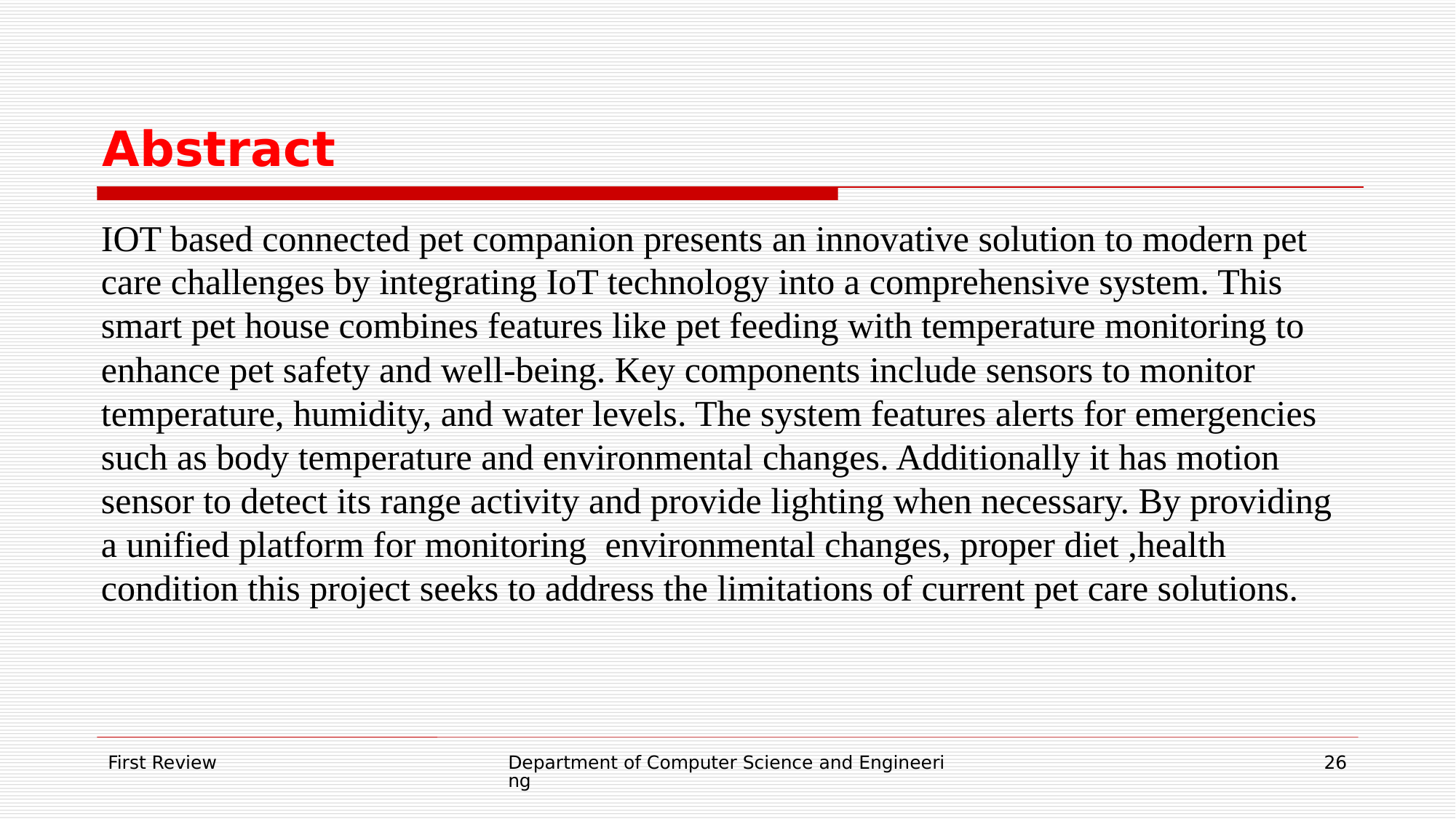

# Abstract
IOT based connected pet companion presents an innovative solution to modern pet care challenges by integrating IoT technology into a comprehensive system. This smart pet house combines features like pet feeding with temperature monitoring to enhance pet safety and well-being. Key components include sensors to monitor temperature, humidity, and water levels. The system features alerts for emergencies such as body temperature and environmental changes. Additionally it has motion sensor to detect its range activity and provide lighting when necessary. By providing a unified platform for monitoring  environmental changes, proper diet ,health condition this project seeks to address the limitations of current pet care solutions.

First Review
Department of Computer Science and Engineering
26